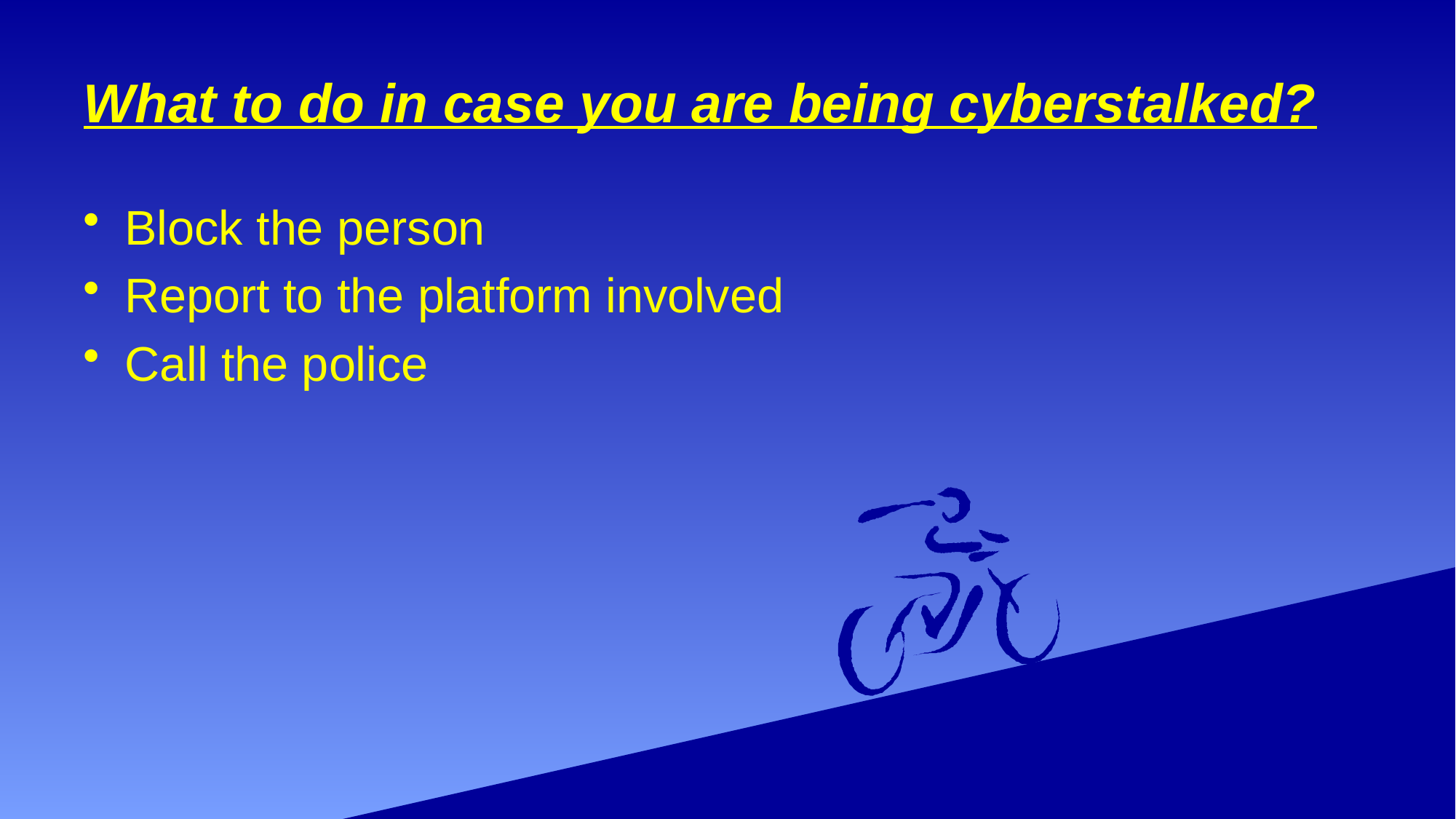

# What to do in case you are being cyberstalked?
Block the person
Report to the platform involved
Call the police